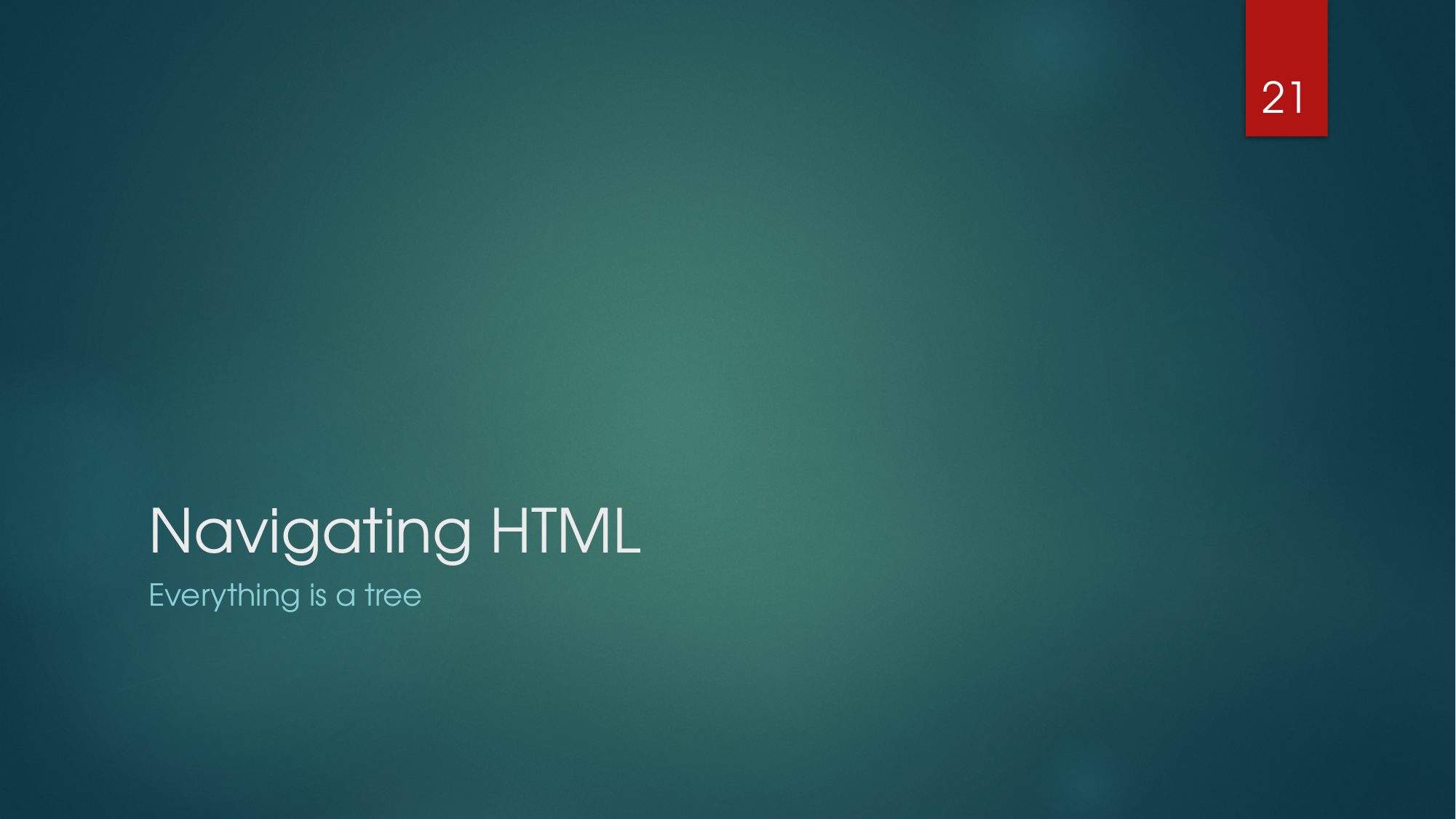

21
# Navigating HTML
Everything is a tree